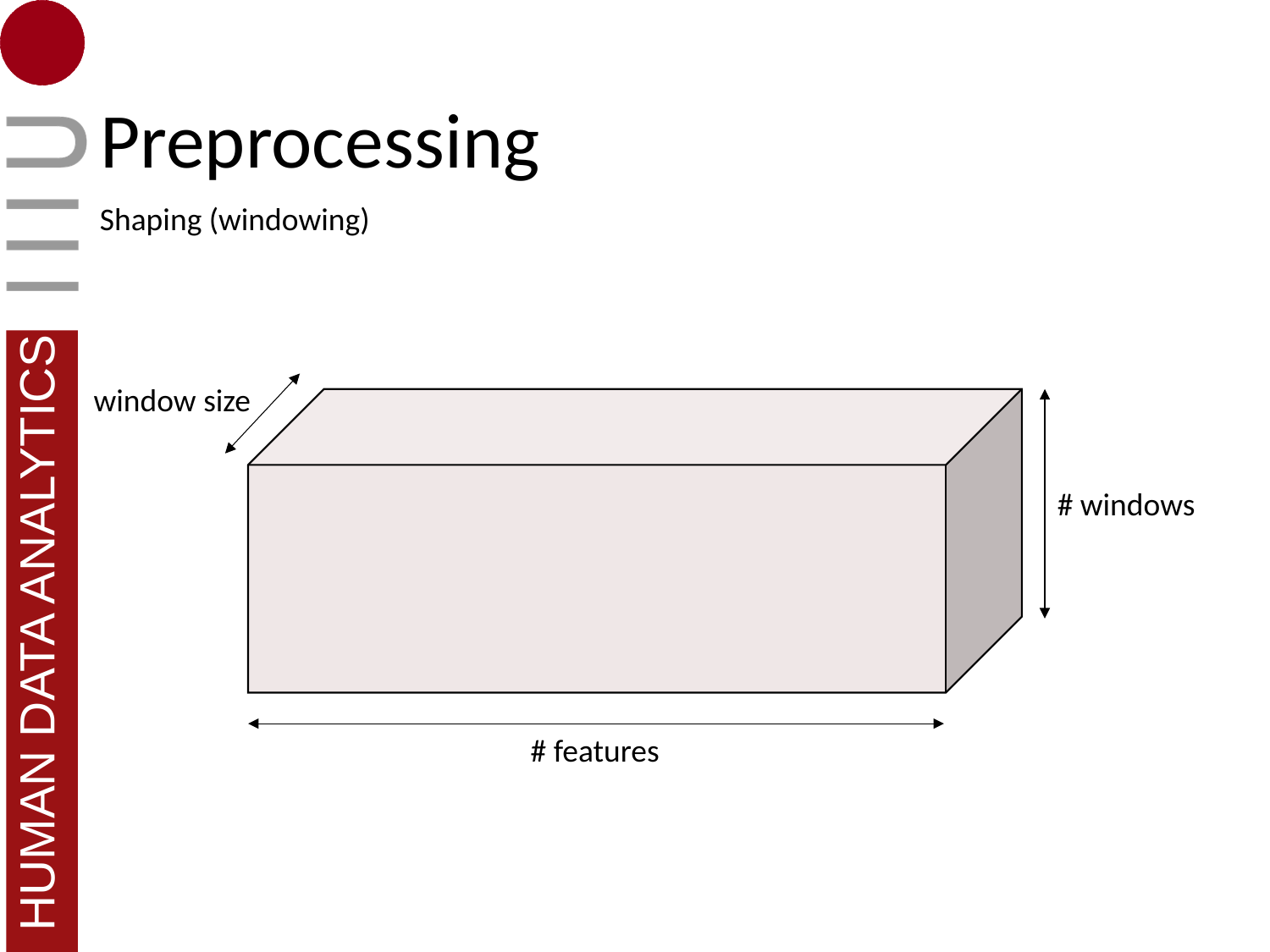

# Preprocessing
Shaping (windowing)

window size

# windows
# features